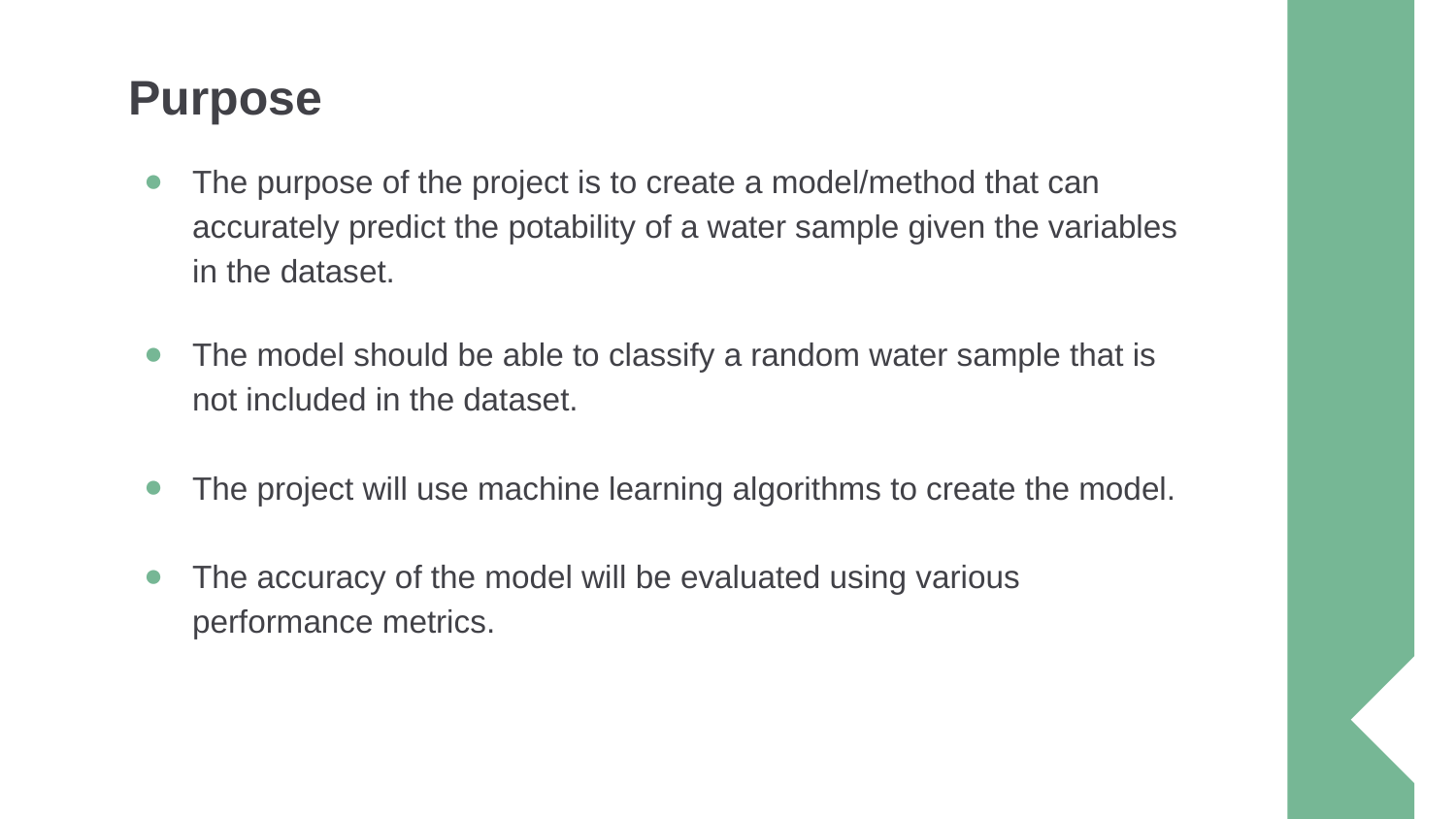

# Purpose
The purpose of the project is to create a model/method that can accurately predict the potability of a water sample given the variables in the dataset.
The model should be able to classify a random water sample that is not included in the dataset.
The project will use machine learning algorithms to create the model.
The accuracy of the model will be evaluated using various performance metrics.